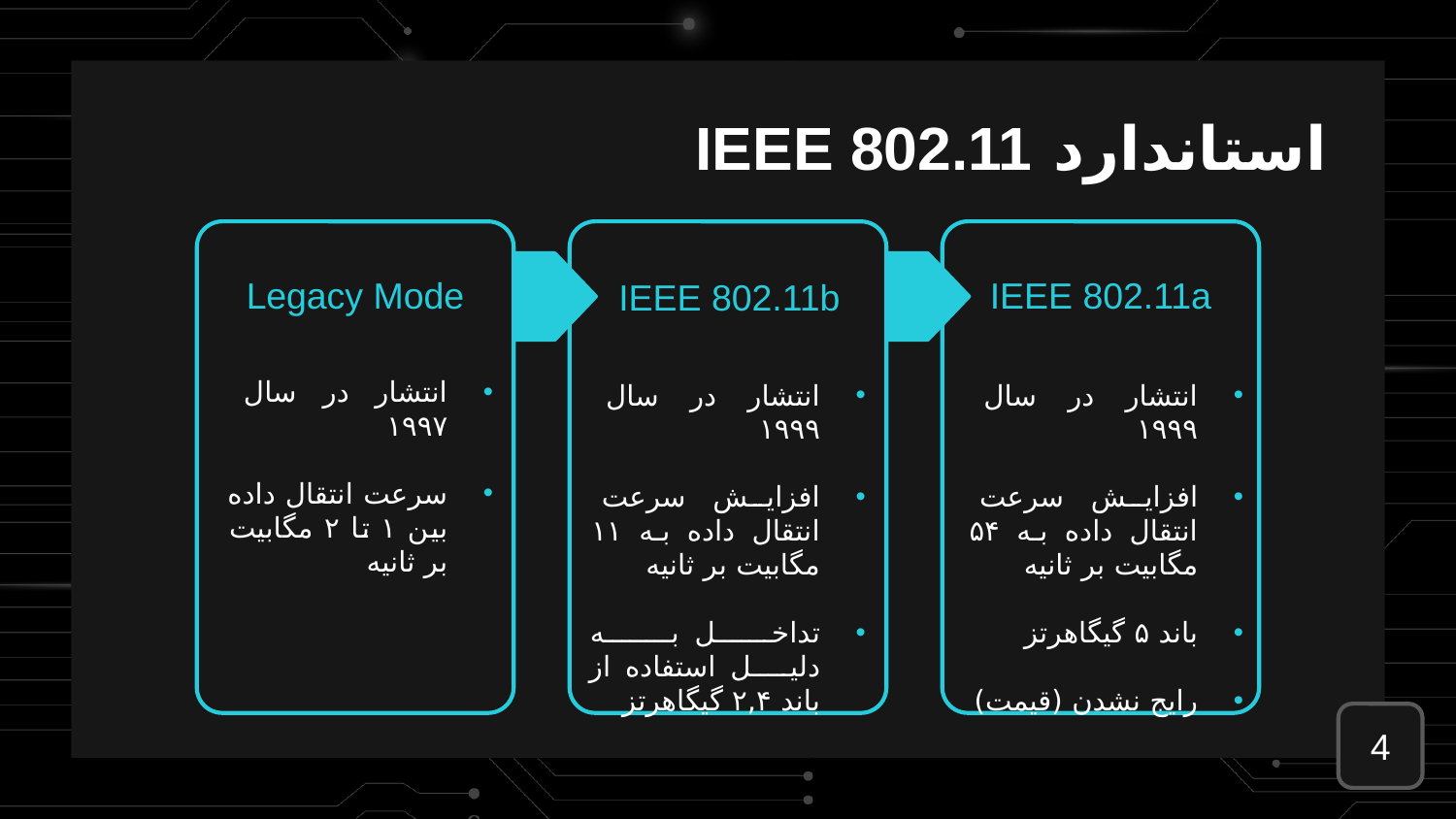

استاندارد IEEE 802.11

IEEE 802.11a
انتشار در سال ۱۹۹۹

افزایش سرعت انتقال داده به ۵۴ مگابیت بر ثانیه

باند ۵ گیگاهرتز

رایج نشدن (قیمت)

Legacy Mode
انتشار در سال ۱۹۹۷

سرعت انتقال داده بین ۱ تا ۲ مگابیت بر ثانیه

IEEE 802.11b
انتشار در سال ۱۹۹۹

افزایش سرعت انتقال داده به ۱۱ مگابیت بر ثانیه

تداخــــــل بــــــــه دلیــــل استفاده از باند ۲,۴ گیگاهرتز

4